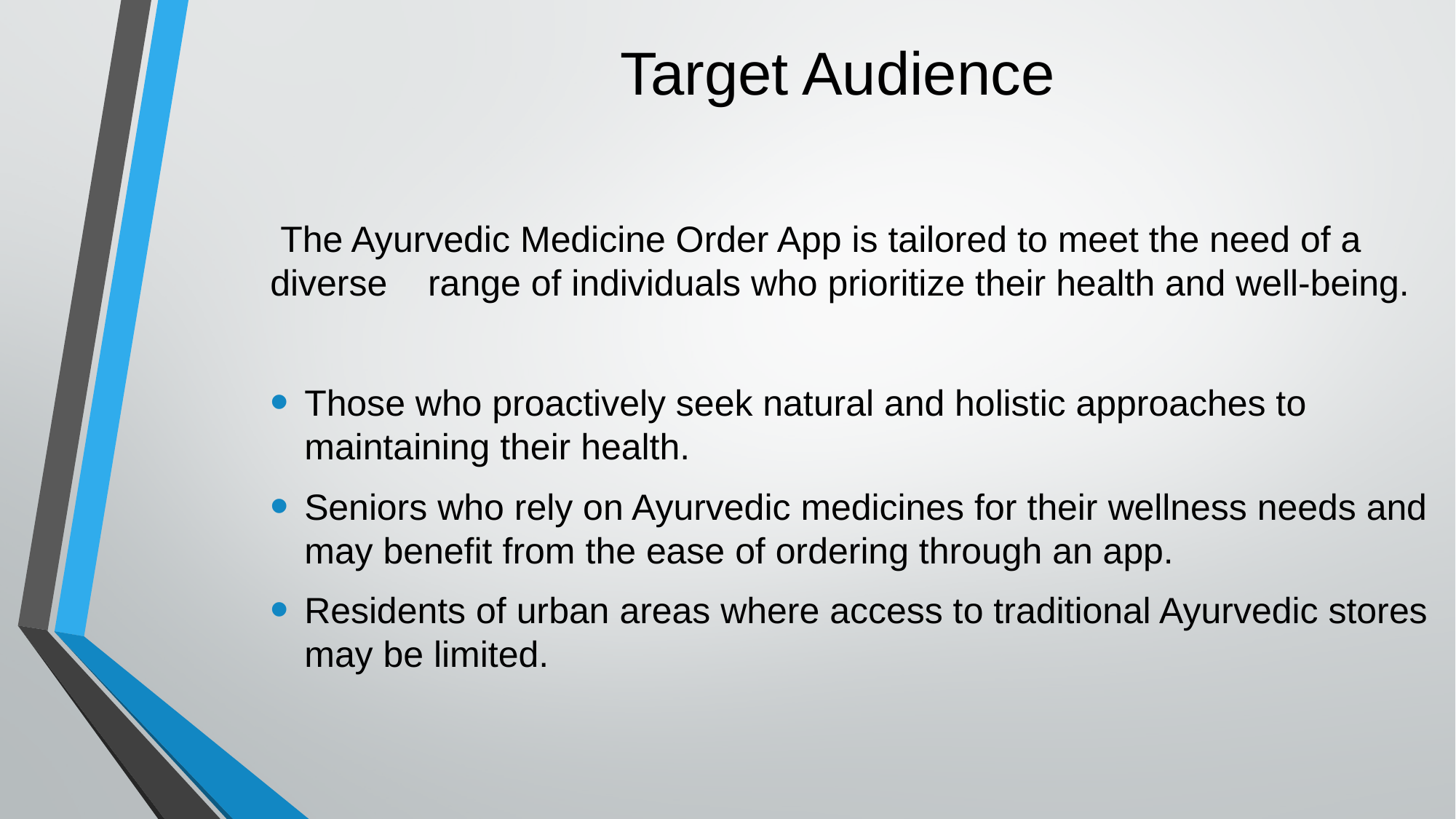

# Target Audience
 The Ayurvedic Medicine Order App is tailored to meet the need of a diverse    range of individuals who prioritize their health and well-being.

Those who proactively seek natural and holistic approaches to maintaining their health.
Seniors who rely on Ayurvedic medicines for their wellness needs and may benefit from the ease of ordering through an app.
Residents of urban areas where access to traditional Ayurvedic stores may be limited.